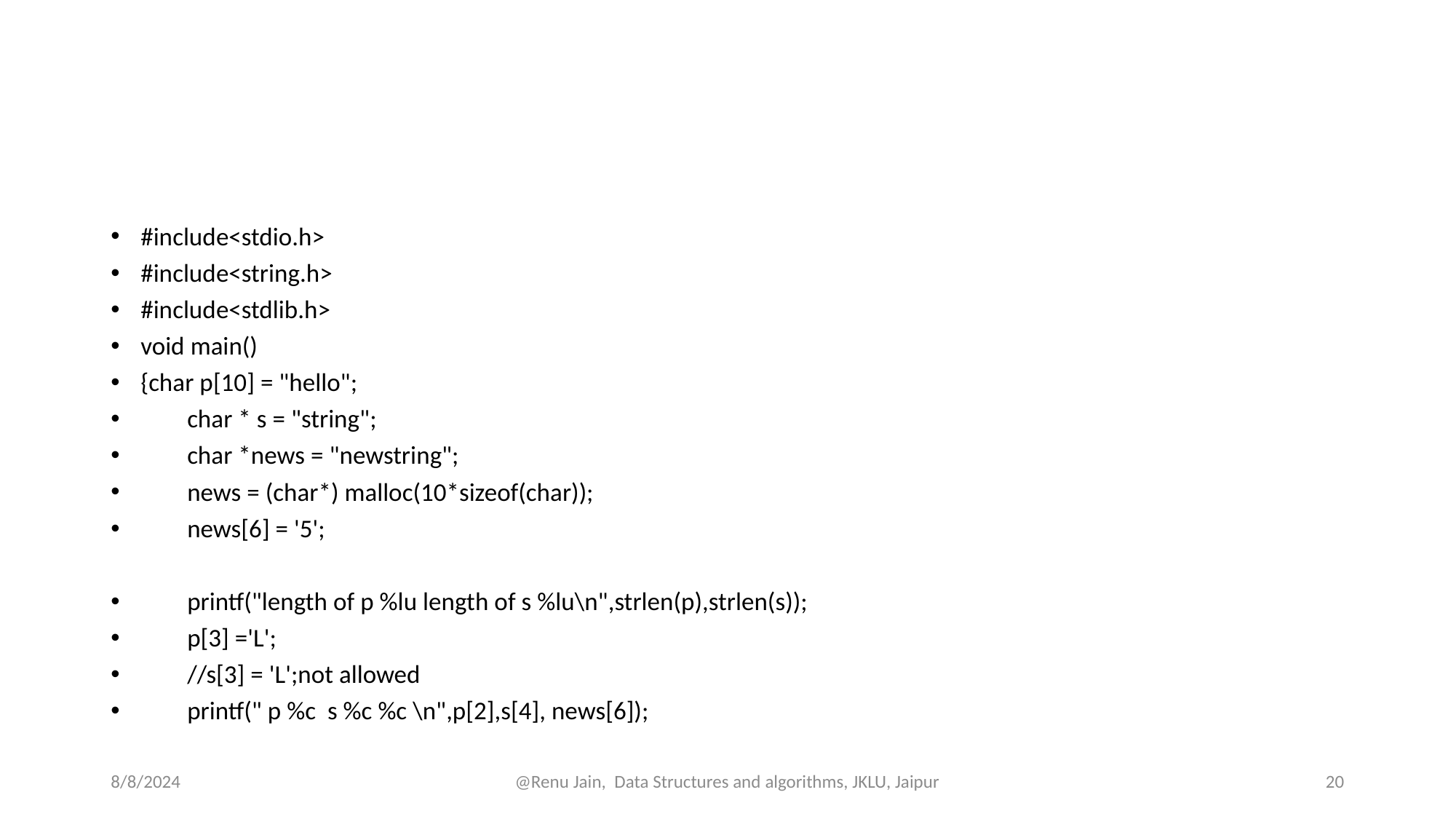

#
#include<stdio.h>
#include<string.h>
#include<stdlib.h>
void main()
{char p[10] = "hello";
        char * s = "string";
        char *news = "newstring";
        news = (char*) malloc(10*sizeof(char));
        news[6] = '5';

        printf("length of p %lu length of s %lu\n",strlen(p),strlen(s));
        p[3] ='L';
        //s[3] = 'L';not allowed
        printf(" p %c  s %c %c \n",p[2],s[4], news[6]);
8/8/2024
@Renu Jain,  Data Structures and algorithms, JKLU, Jaipur
20